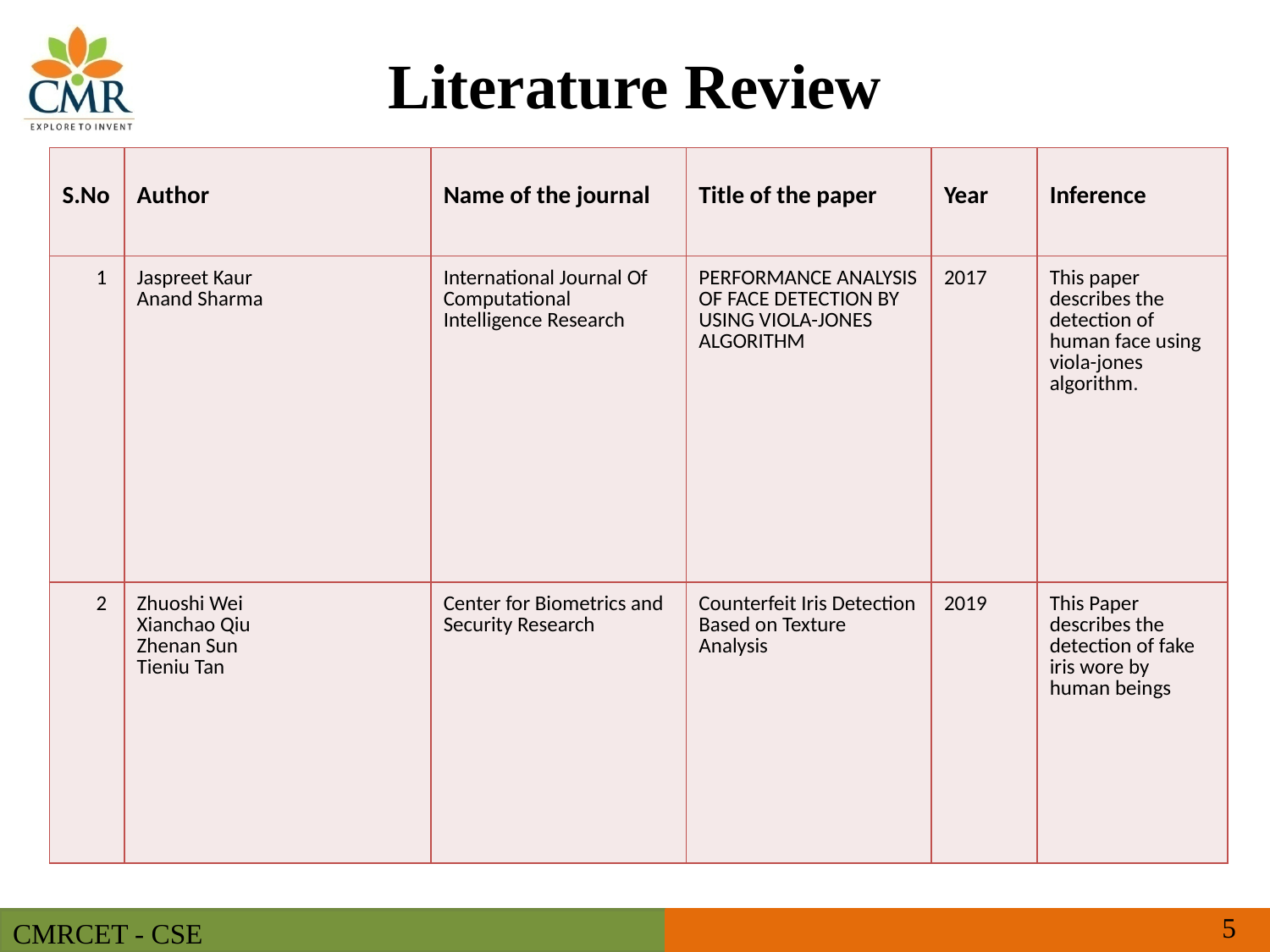

# Literature Review
| S.No | Author | Name of the journal | Title of the paper | Year | Inference |
| --- | --- | --- | --- | --- | --- |
| 1 | Jaspreet Kaur Anand Sharma | International Journal Of Computational Intelligence Research | PERFORMANCE ANALYSIS OF FACE DETECTION BY USING VIOLA-JONES ALGORITHM | 2017 | This paper describes the detection of human face using viola-jones algorithm. |
| 2 | Zhuoshi Wei Xianchao Qiu Zhenan Sun Tieniu Tan | Center for Biometrics and Security Research | Counterfeit Iris Detection Based on Texture Analysis | 2019 | This Paper describes the detection of fake iris wore by human beings |
5
CMRCET - CSE